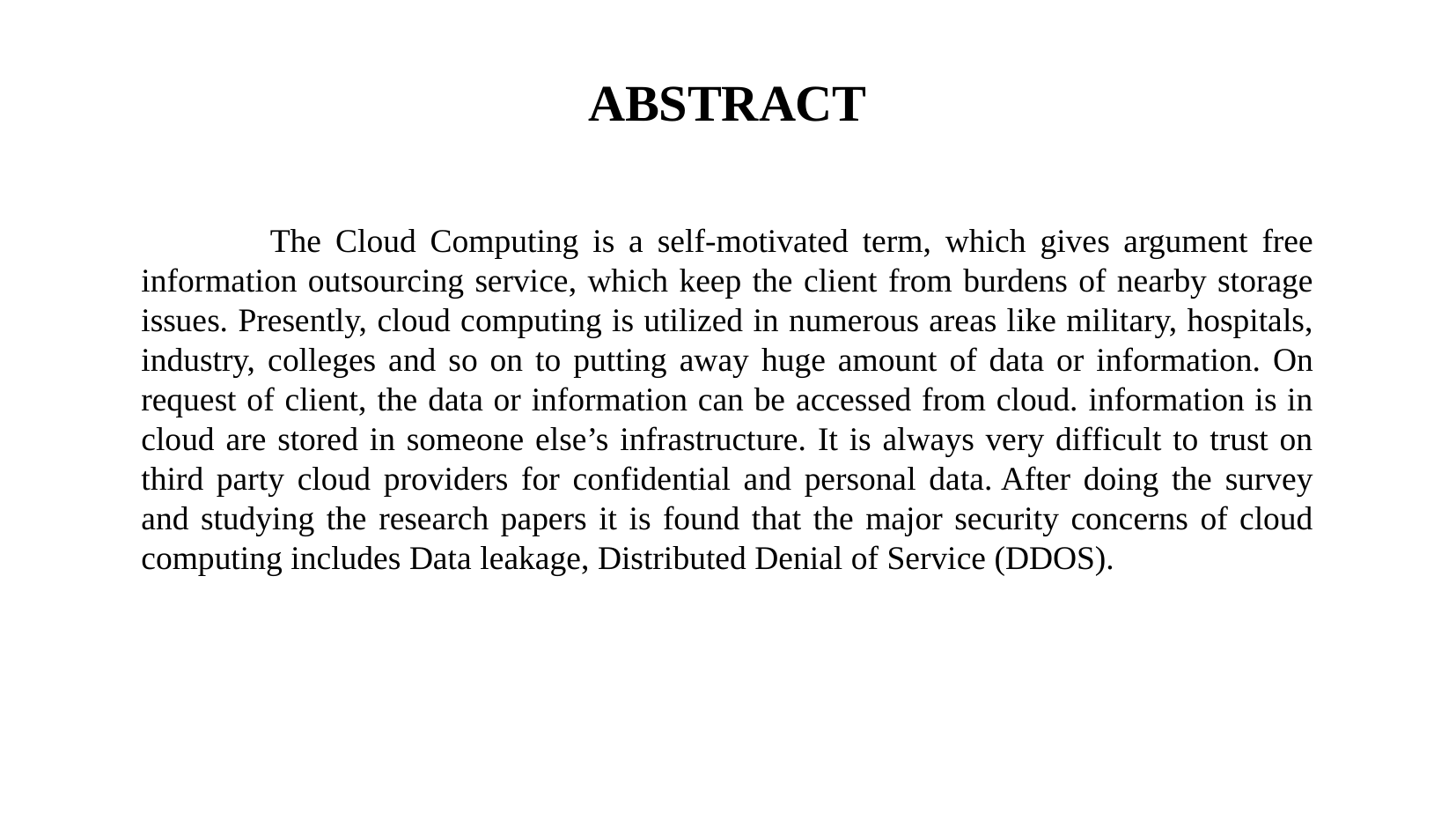

# ABSTRACT
            The Cloud Computing is a self-motivated term, which gives argument free information outsourcing service, which keep the client from burdens of nearby storage issues. Presently, cloud computing is utilized in numerous areas like military, hospitals, industry, colleges and so on to putting away huge amount of data or information. On request of client, the data or information can be accessed from cloud. information is in cloud are stored in someone else’s infrastructure. It is always very difficult to trust on third party cloud providers for confidential and personal data. After doing the survey and studying the research papers it is found that the major security concerns of cloud computing includes Data leakage, Distributed Denial of Service (DDOS).